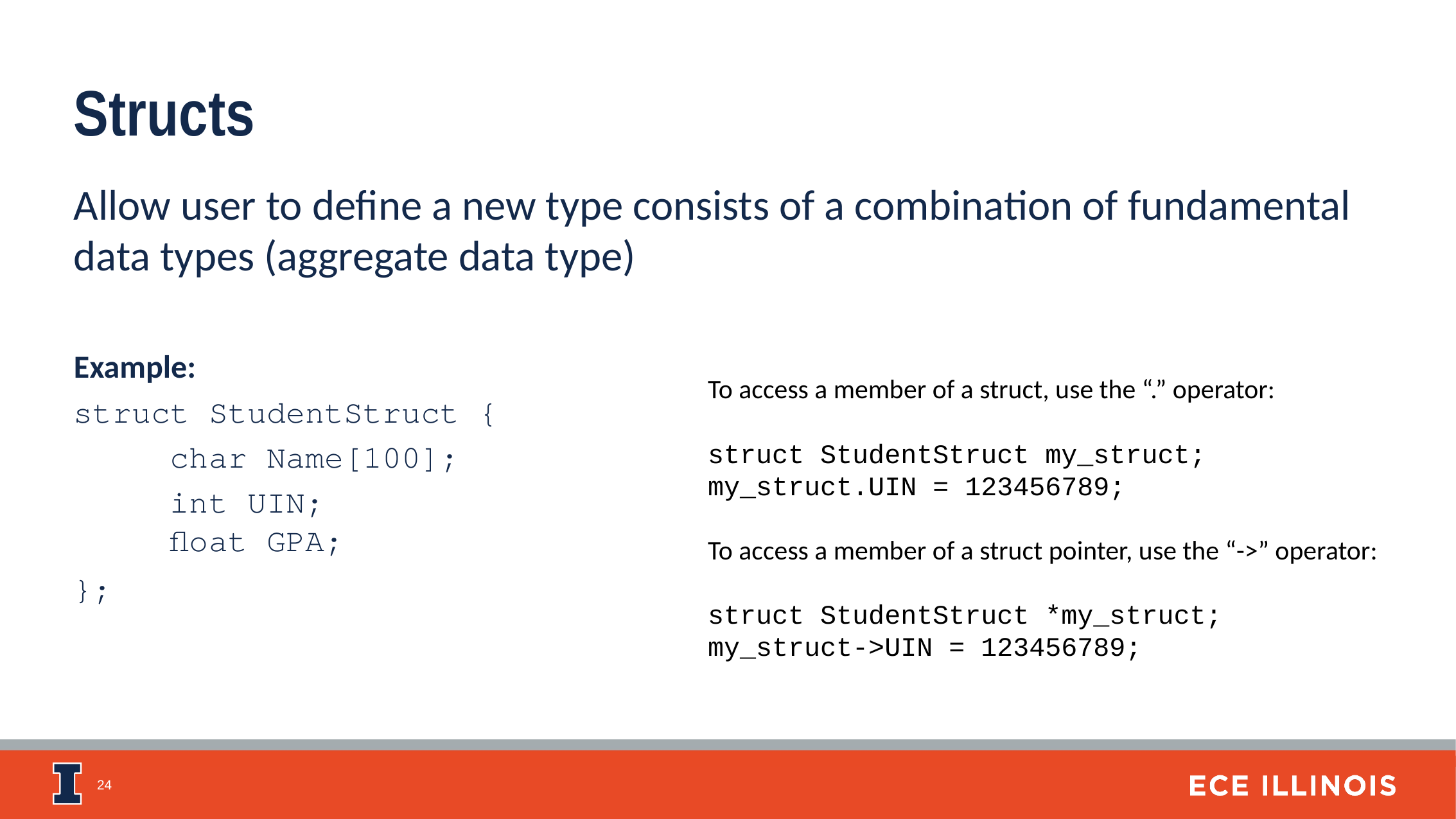

Structs
Allow user to define a new type consists of a combination of fundamental data types (aggregate data type)

Example:
struct StudentStruct {
	char Name[100];
	int UIN;
	float GPA;
};
To access a member of a struct, use the “.” operator:

struct StudentStruct my_struct;
my_struct.UIN = 123456789;

To access a member of a struct pointer, use the “->” operator:

struct StudentStruct *my_struct;
my_struct->UIN = 123456789;

24